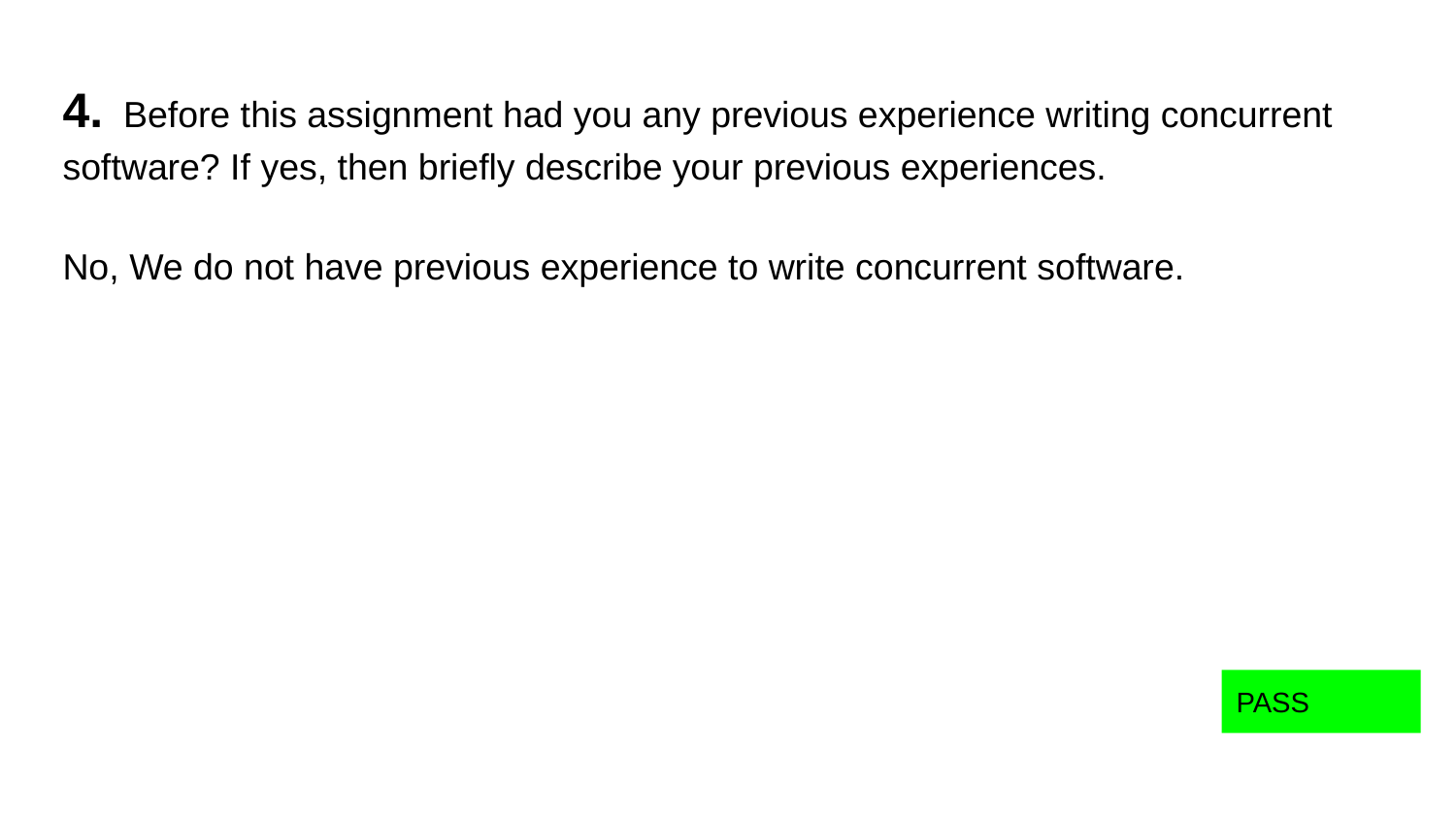

4.  Before this assignment had you any previous experience writing concurrent software? If yes, then briefly describe your previous experiences.

No, We do not have previous experience to write concurrent software.

PASS